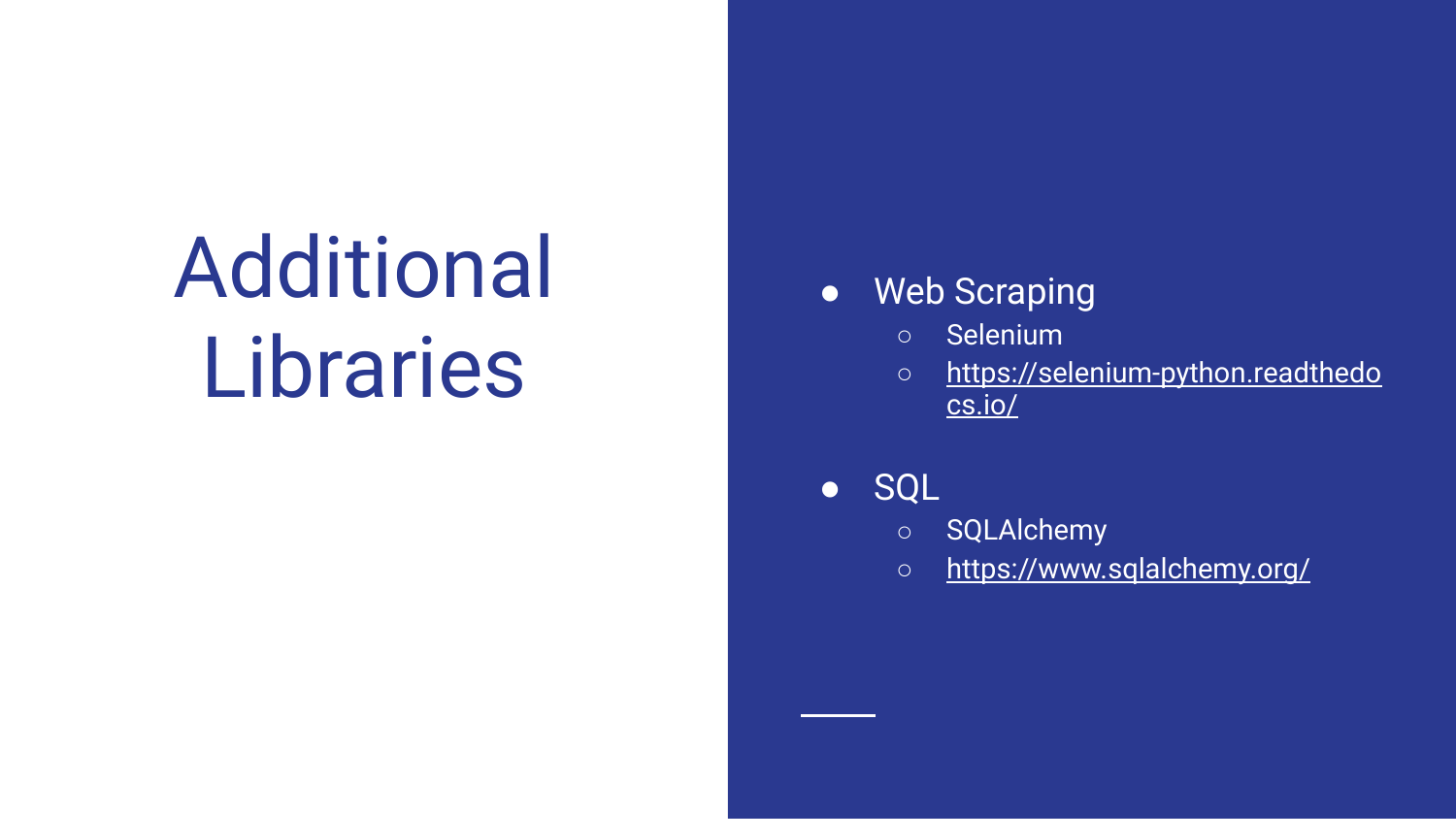

Web Scraping
Selenium
https://selenium-python.readthedocs.io/
SQL
SQLAlchemy
https://www.sqlalchemy.org/
# Additional Libraries